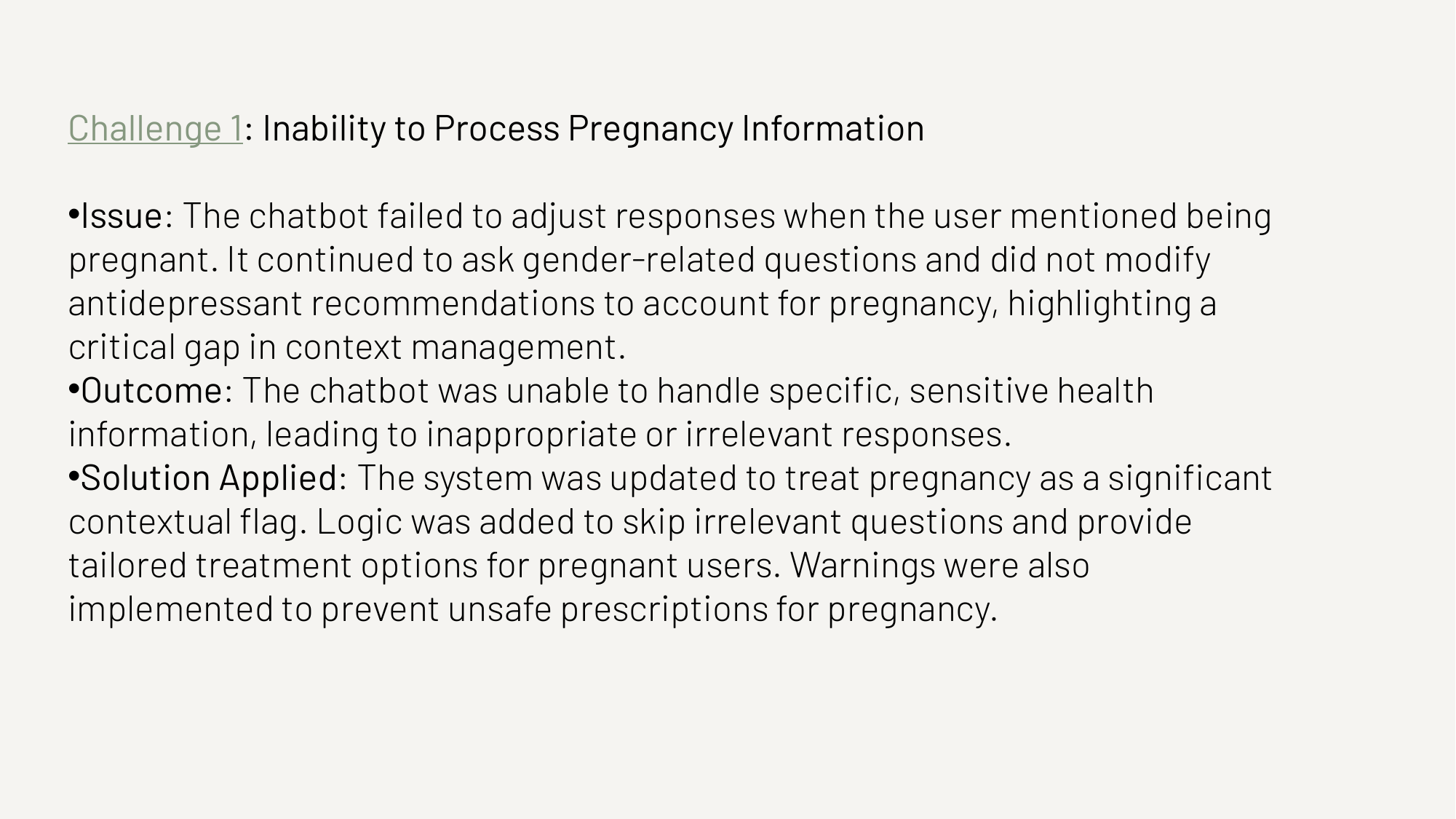

Challenge 1: Inability to Process Pregnancy Information

Issue: The chatbot failed to adjust responses when the user mentioned being pregnant. It continued to ask gender-related questions and did not modify antidepressant recommendations to account for pregnancy, highlighting a critical gap in context management.
Outcome: The chatbot was unable to handle specific, sensitive health information, leading to inappropriate or irrelevant responses.
Solution Applied: The system was updated to treat pregnancy as a significant contextual flag. Logic was added to skip irrelevant questions and provide tailored treatment options for pregnant users. Warnings were also implemented to prevent unsafe prescriptions for pregnancy.